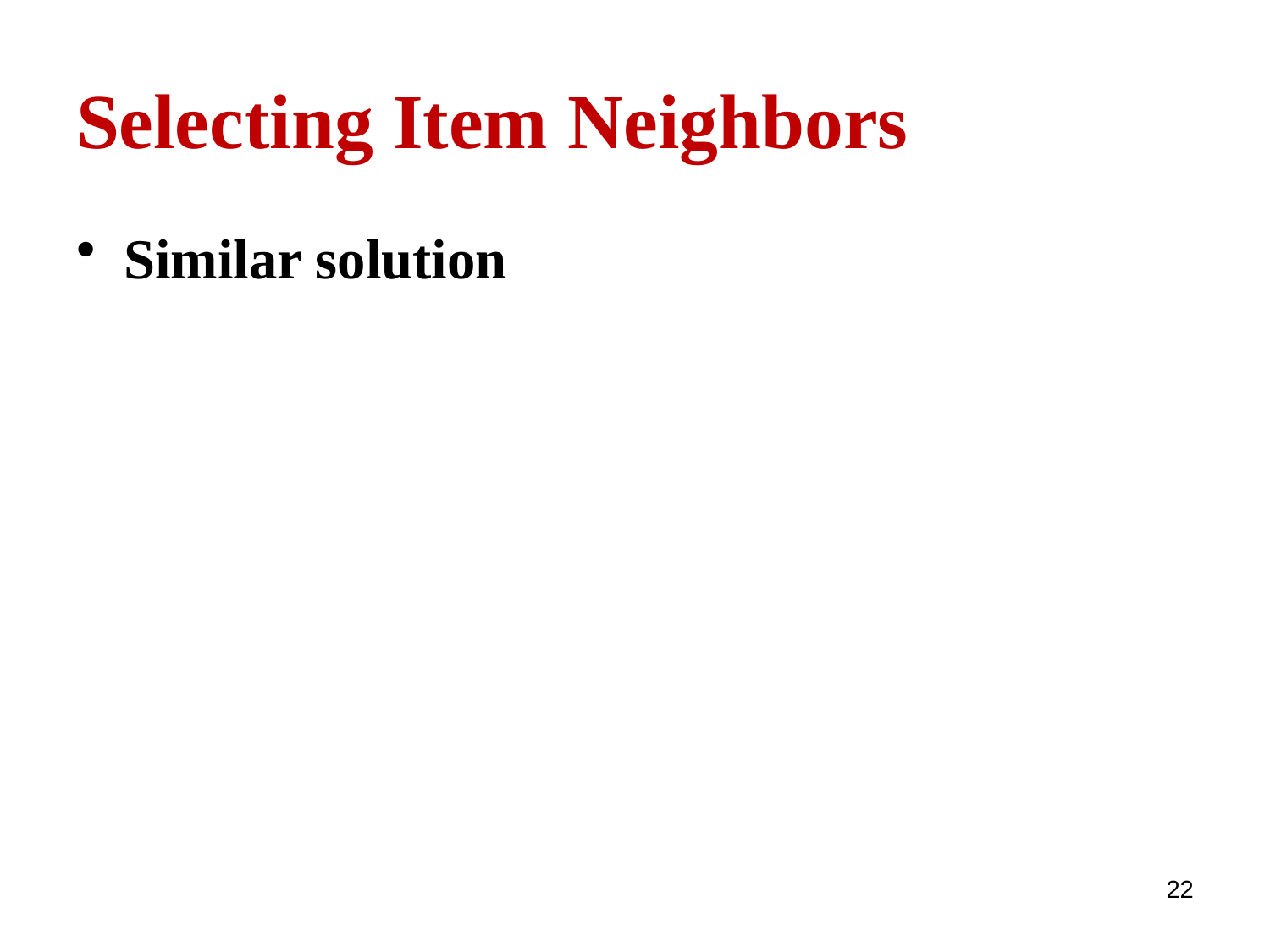

# Selecting Item Neighbors
Similar solution
22